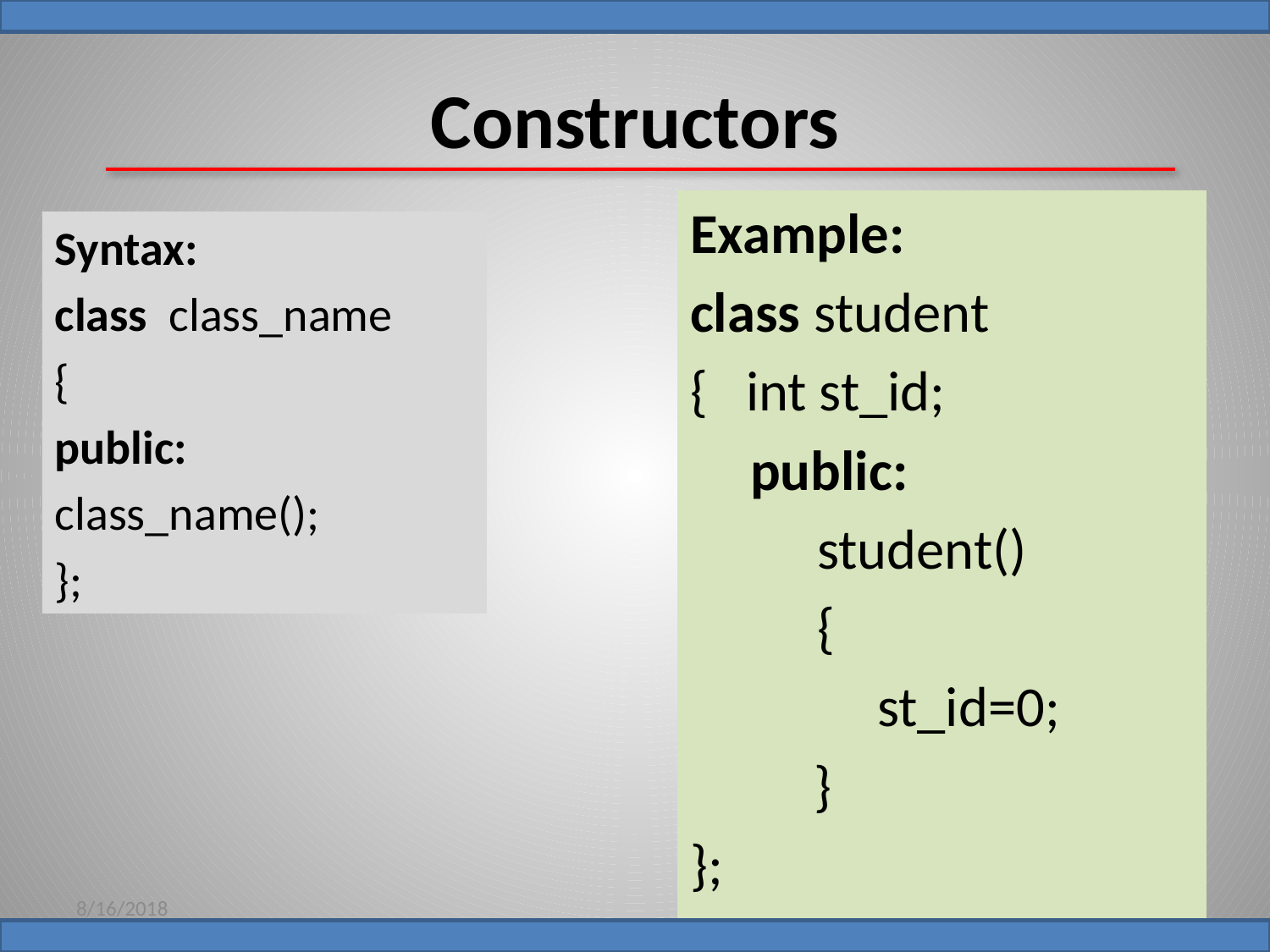

# Constructors
Example:
class student
{   int st_id;
	 public:
          student()
          {
	           st_id=0;
	      }
};
Syntax:
class  class_name
{
public:
class_name();
};
8/16/2018
88